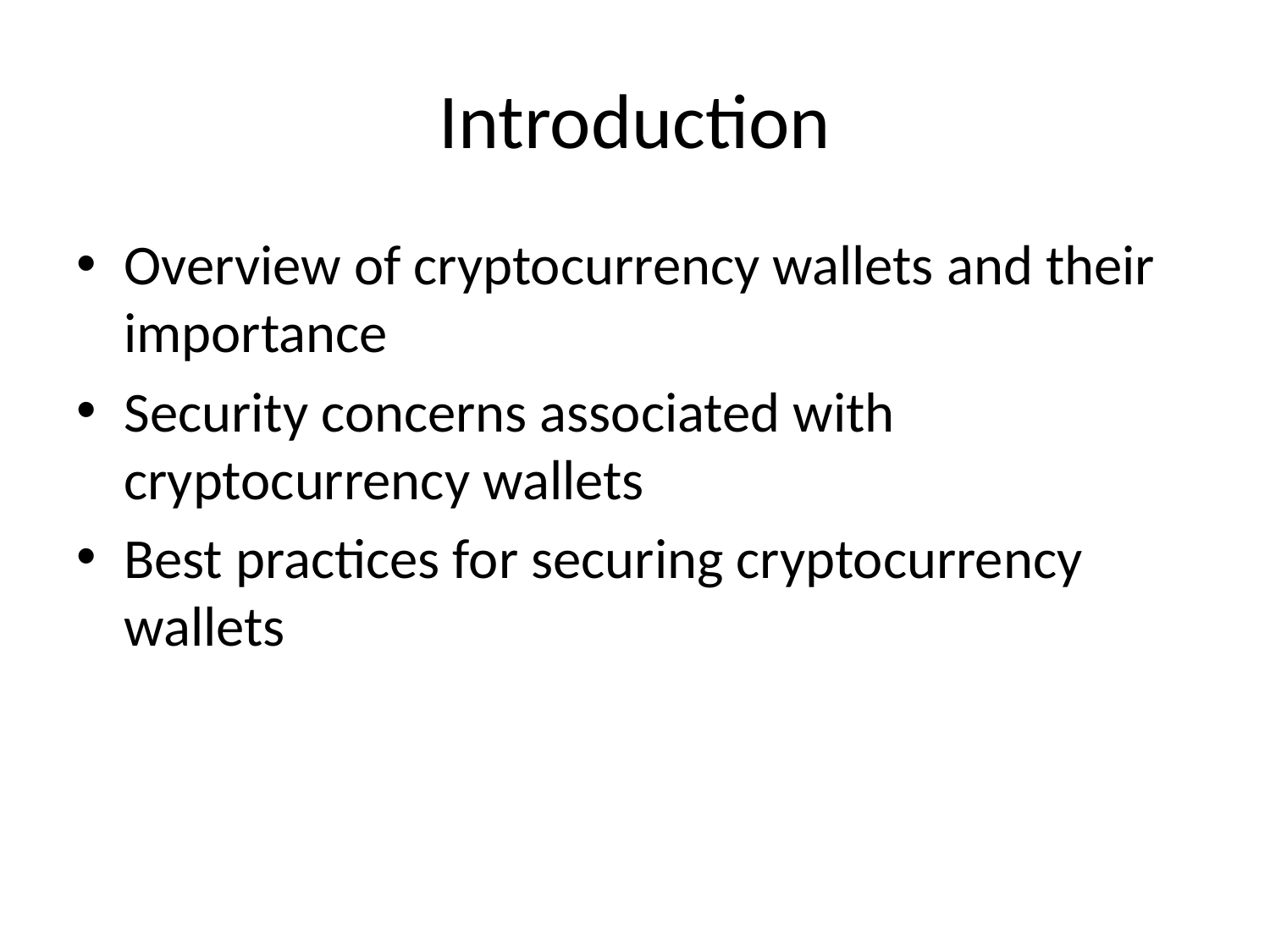

# Introduction
Overview of cryptocurrency wallets and their importance
Security concerns associated with cryptocurrency wallets
Best practices for securing cryptocurrency wallets